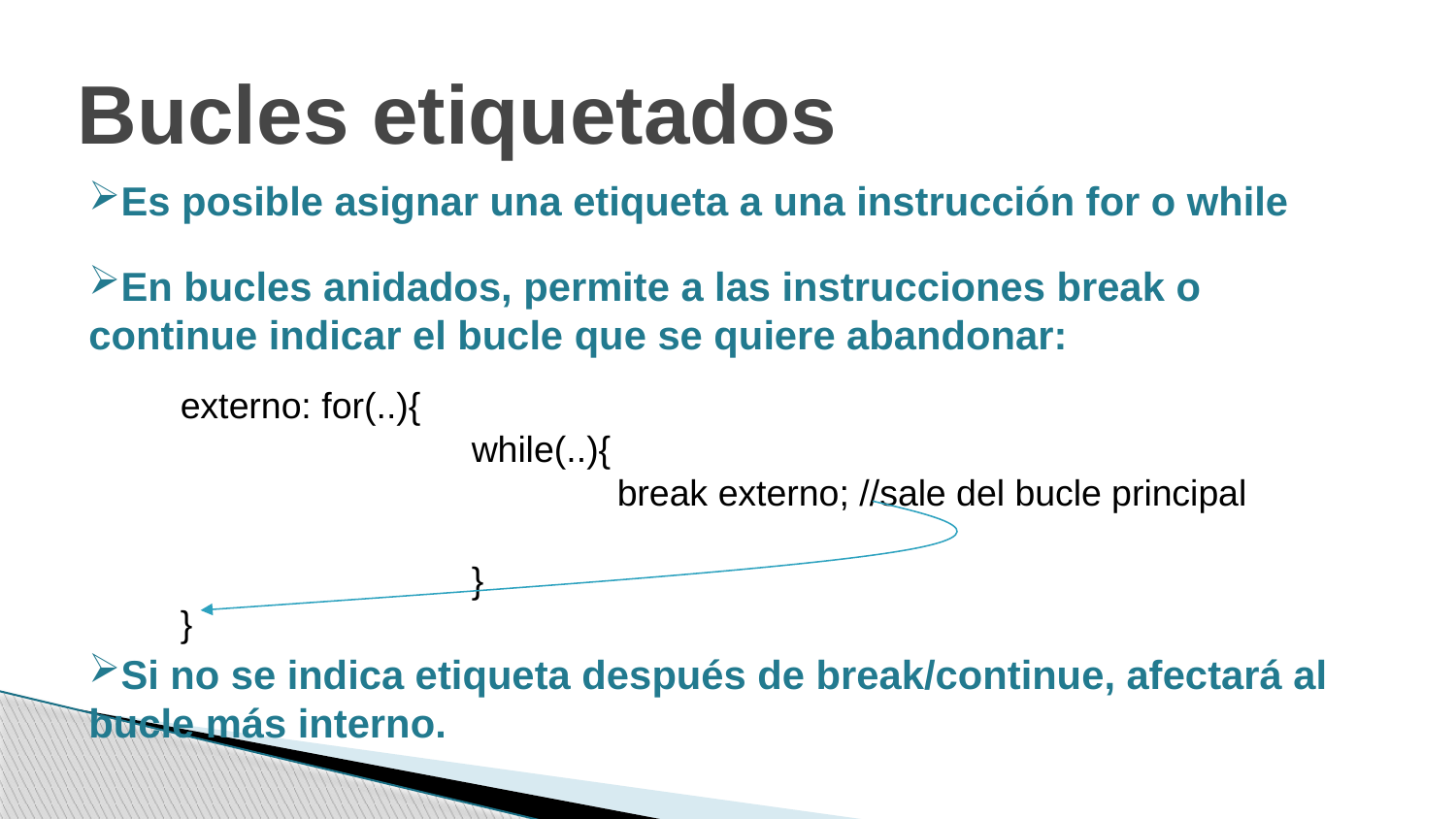

Bucles etiquetados
Es posible asignar una etiqueta a una instrucción for o while
En bucles anidados, permite a las instrucciones break o continue indicar el bucle que se quiere abandonar:

Si no se indica etiqueta después de break/continue, afectará al bucle más interno.

externo: for(..){
		while(..){
			break externo; //sale del bucle principal

		}
}